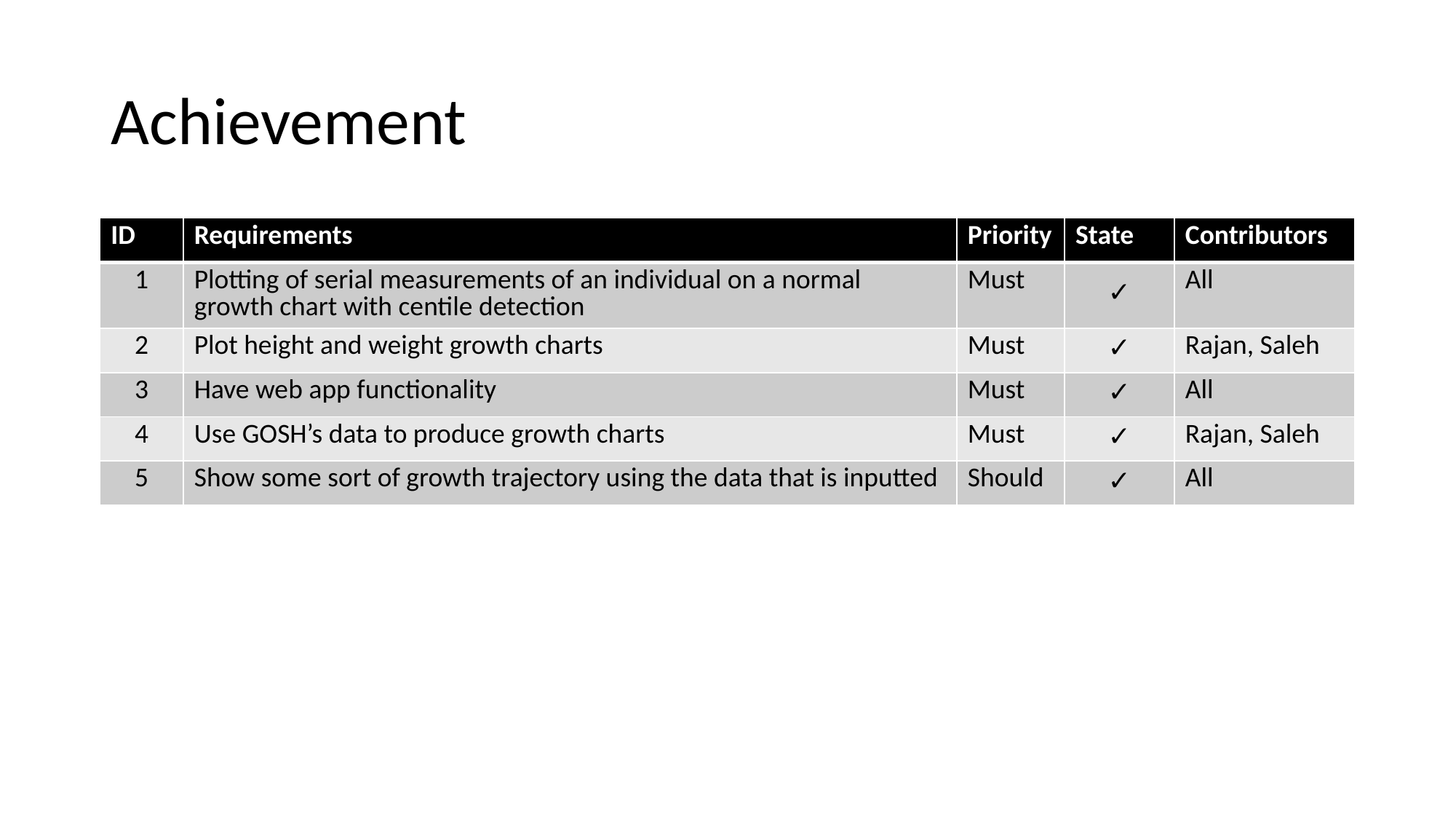

# Achievement
| ID | Requirements | Priority | State | Contributors |
| --- | --- | --- | --- | --- |
| 1 | Plotting of serial measurements of an individual on a normal growth chart with centile detection | Must | ✓ | All |
| 2 | Plot height and weight growth charts | Must | ✓ | Rajan, Saleh |
| 3 | Have web app functionality | Must | ✓ | All |
| 4 | Use GOSH’s data to produce growth charts | Must | ✓ | Rajan, Saleh |
| 5 | Show some sort of growth trajectory using the data that is inputted | Should | ✓ | All |